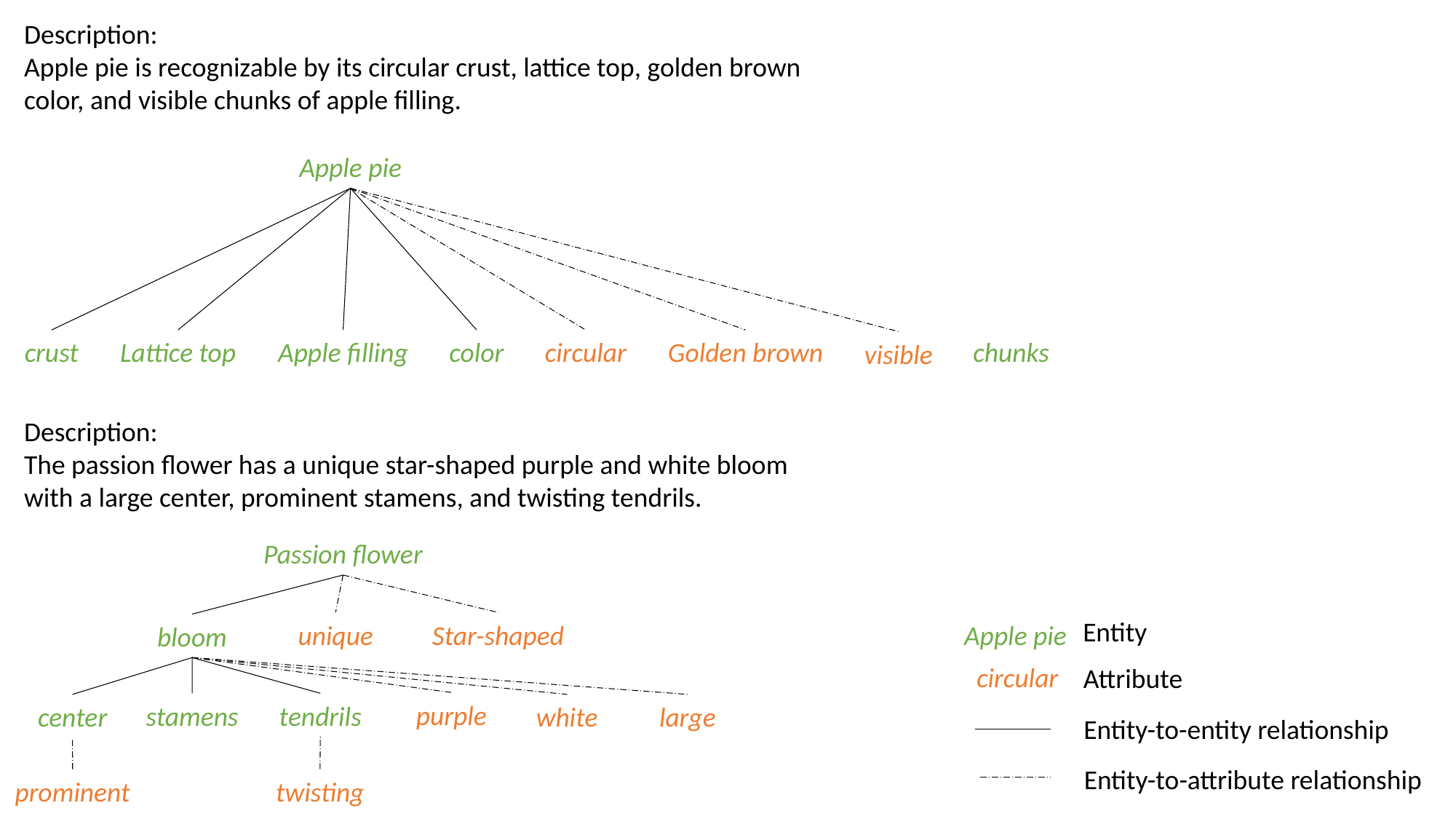

Description:
Apple pie is recognizable by its circular crust, lattice top, golden brown color, and visible chunks of apple filling.
Apple pie
crust
Lattice top
Apple filling
color
circular
Golden brown
chunks
visible
Description:
The passion flower has a unique star-shaped purple and white bloom with a large center, prominent stamens, and twisting tendrils.
Passion flower
Entity
unique
Star-shaped
Apple pie
bloom
circular
Attribute
purple
stamens
tendrils
center
white
large
Entity-to-entity relationship
Entity-to-attribute relationship
prominent
twisting